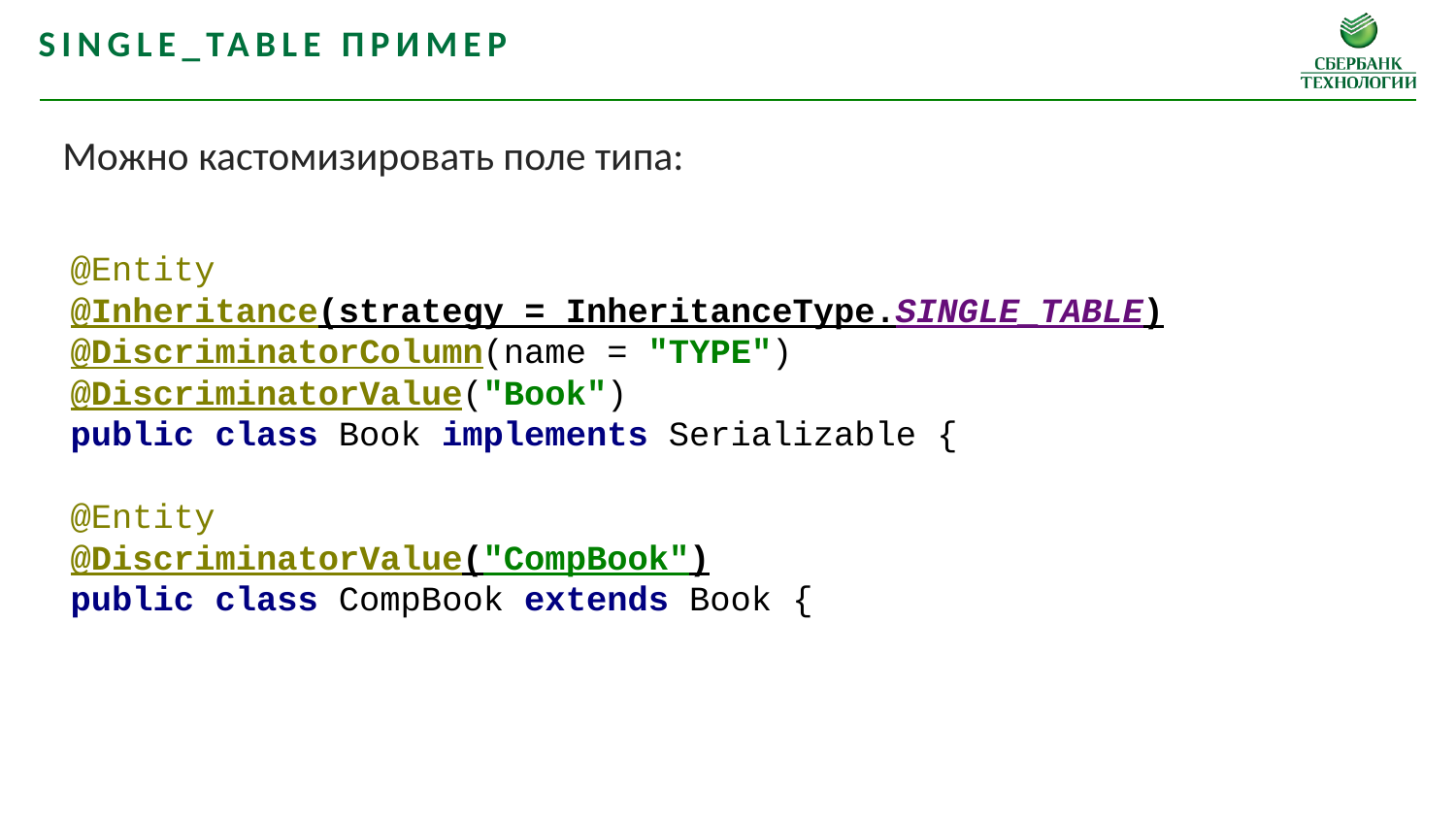

SINGLE_TABLE пример

Можно кастомизировать поле типа:
@Entity
@Inheritance(strategy = InheritanceType.SINGLE_TABLE)
@DiscriminatorColumn(name = "TYPE")
@DiscriminatorValue("Book")
public class Book implements Serializable {
@Entity
@DiscriminatorValue("CompBook")
public class CompBook extends Book {